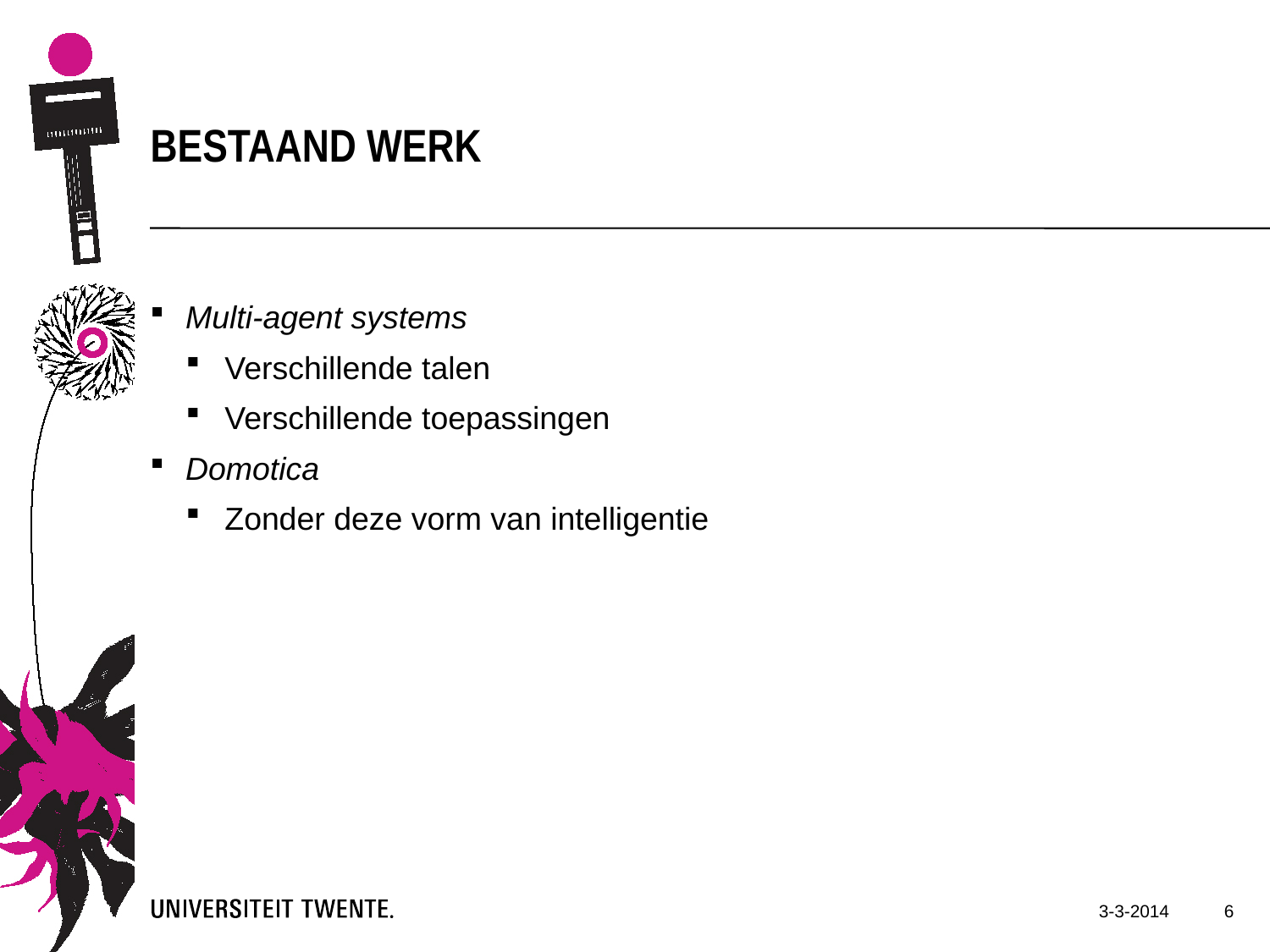

Bestaand werk

Multi-agent systems
Verschillende talen
Verschillende toepassingen
Domotica
Zonder deze vorm van intelligentie

6
3-3-2014